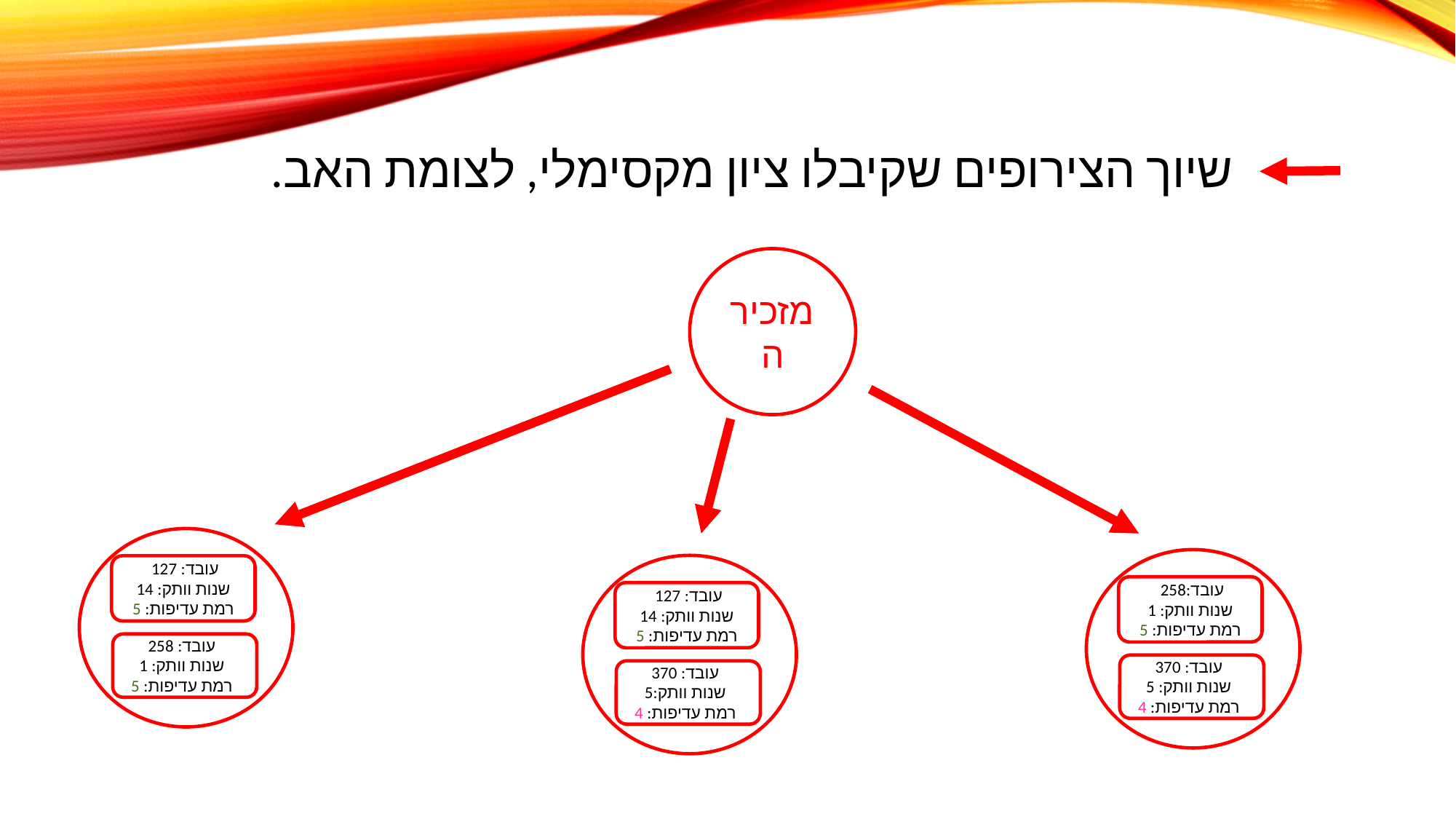

# שיוך הצירופים שקיבלו ציון מקסימלי, לצומת האב.

מזכירה

עובד: 127
שנות וותק: 14
רמת עדיפות: 5
עובד: 258
שנות וותק: 1
רמת עדיפות: 5

עובד:258
שנות וותק: 1
רמת עדיפות: 5
עובד: 370
שנות וותק: 5
רמת עדיפות: 4

עובד: 127
שנות וותק: 14
רמת עדיפות: 5
עובד: 370
שנות וותק:5
רמת עדיפות: 4